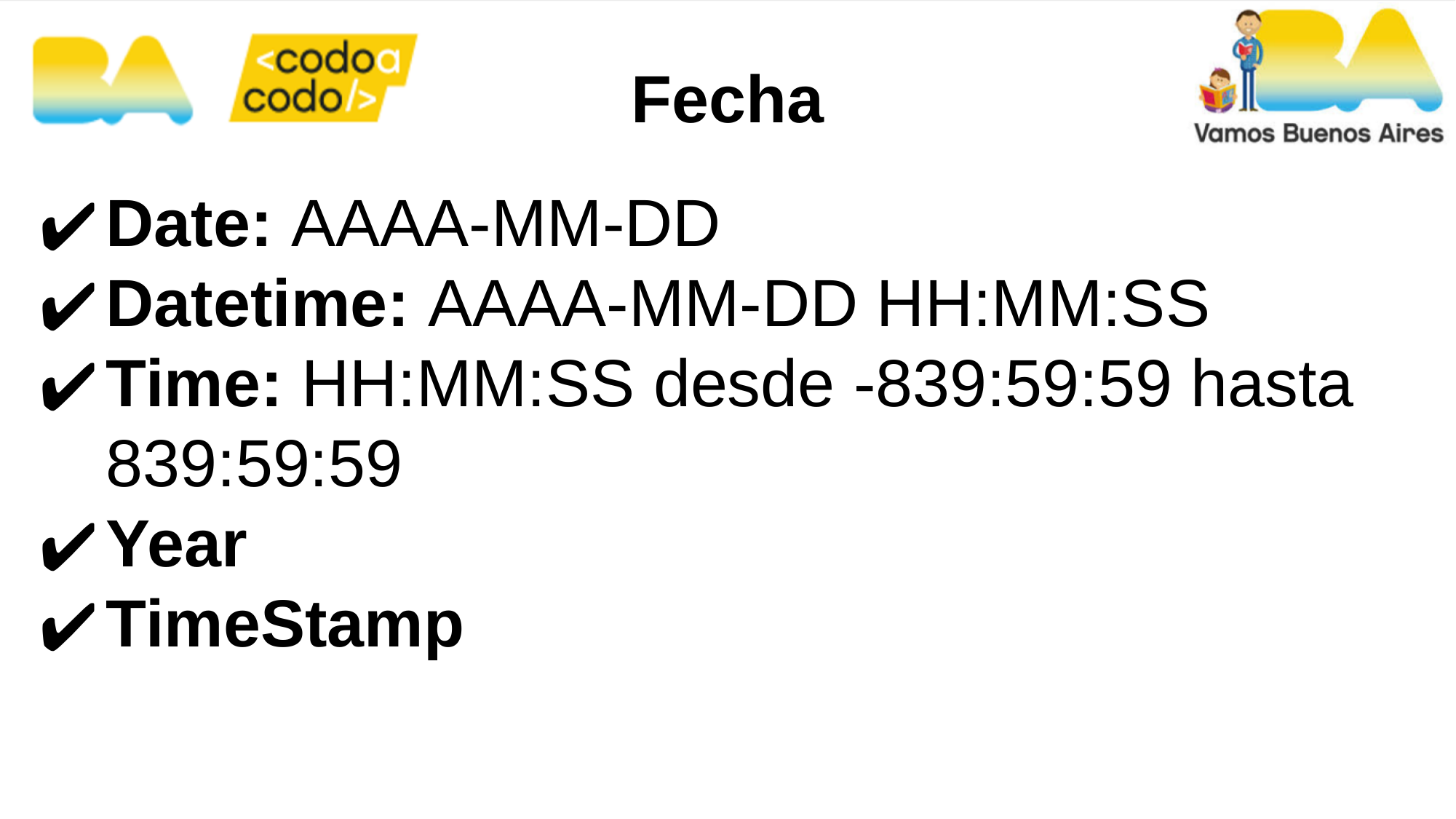

Fecha
Date: AAAA-MM-DD
Datetime: AAAA-MM-DD HH:MM:SS
Time: HH:MM:SS desde -839:59:59 hasta 839:59:59
Year
TimeStamp